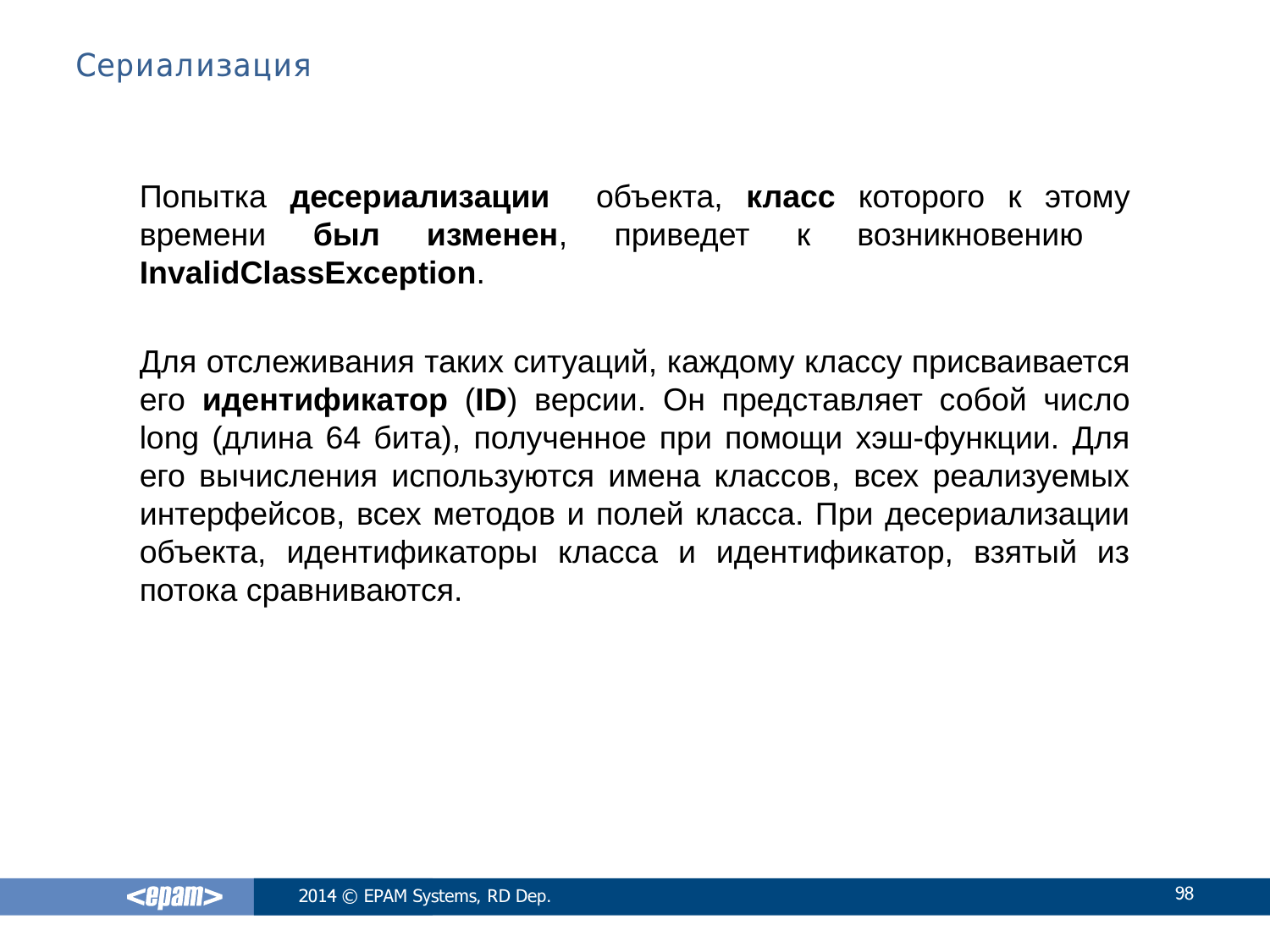

# Сериализация
Попытка десериализации  объекта, класс которого к этому времени был изменен, приведет к возникновению  InvalidClassException.

Для отслеживания таких ситуаций, каждому классу присваивается его идентификатор (ID) версии. Он представляет собой число long (длина 64 бита), полученное при помощи хэш-функции. Для его вычисления используются имена классов, всех реализуемых интерфейсов, всех методов и полей класса. При десериализации объекта, идентификаторы класса и идентификатор, взятый из потока сравниваются.

98
2014 © EPAM Systems, RD Dep.